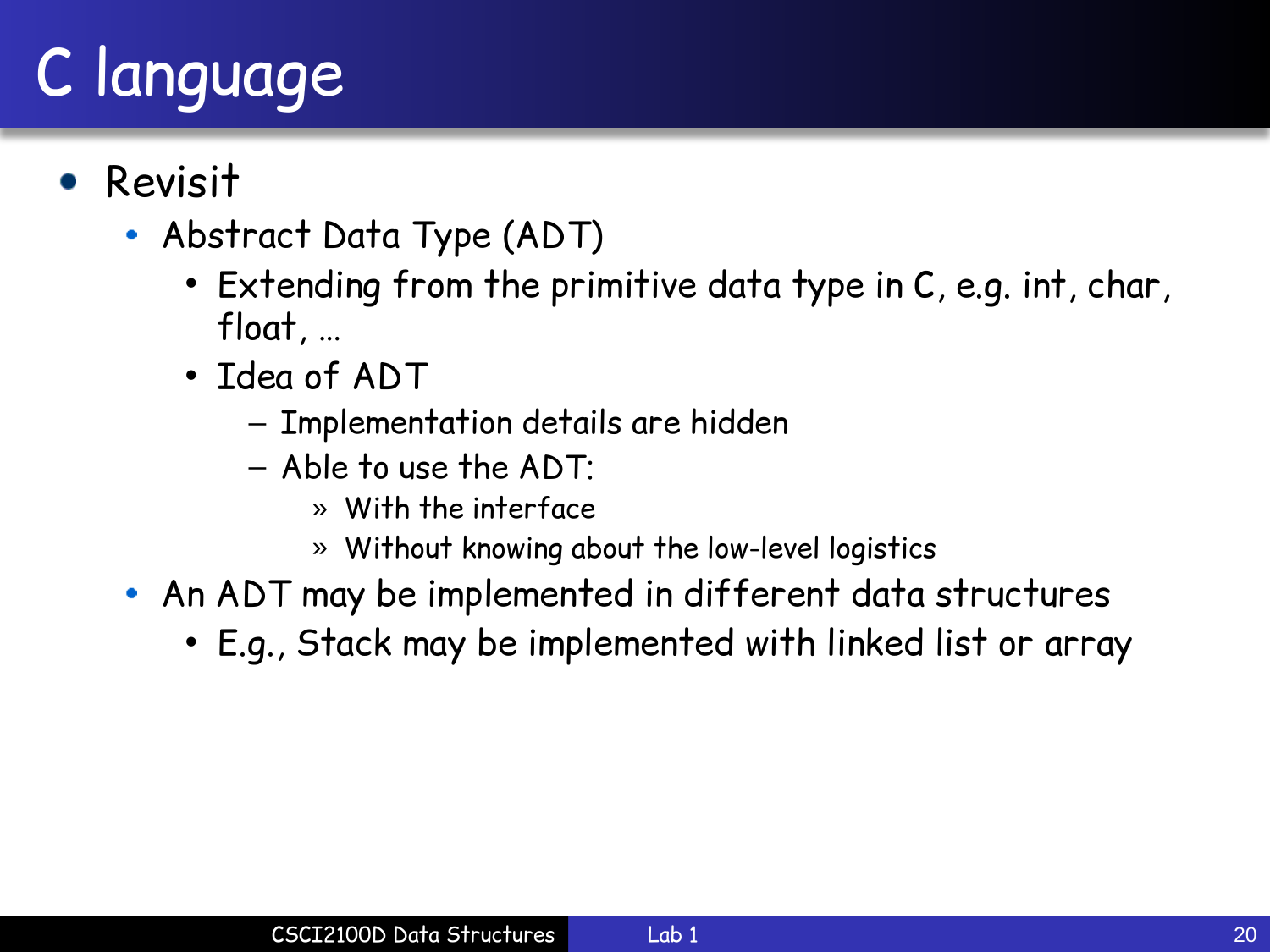

# C language
Revisit
Abstract Data Type (ADT)
Extending from the primitive data type in C, e.g. int, char, float, …
Idea of ADT
Implementation details are hidden
Able to use the ADT:
With the interface
Without knowing about the low-level logistics
An ADT may be implemented in different data structures
E.g., Stack may be implemented with linked list or array

Lab 1
20